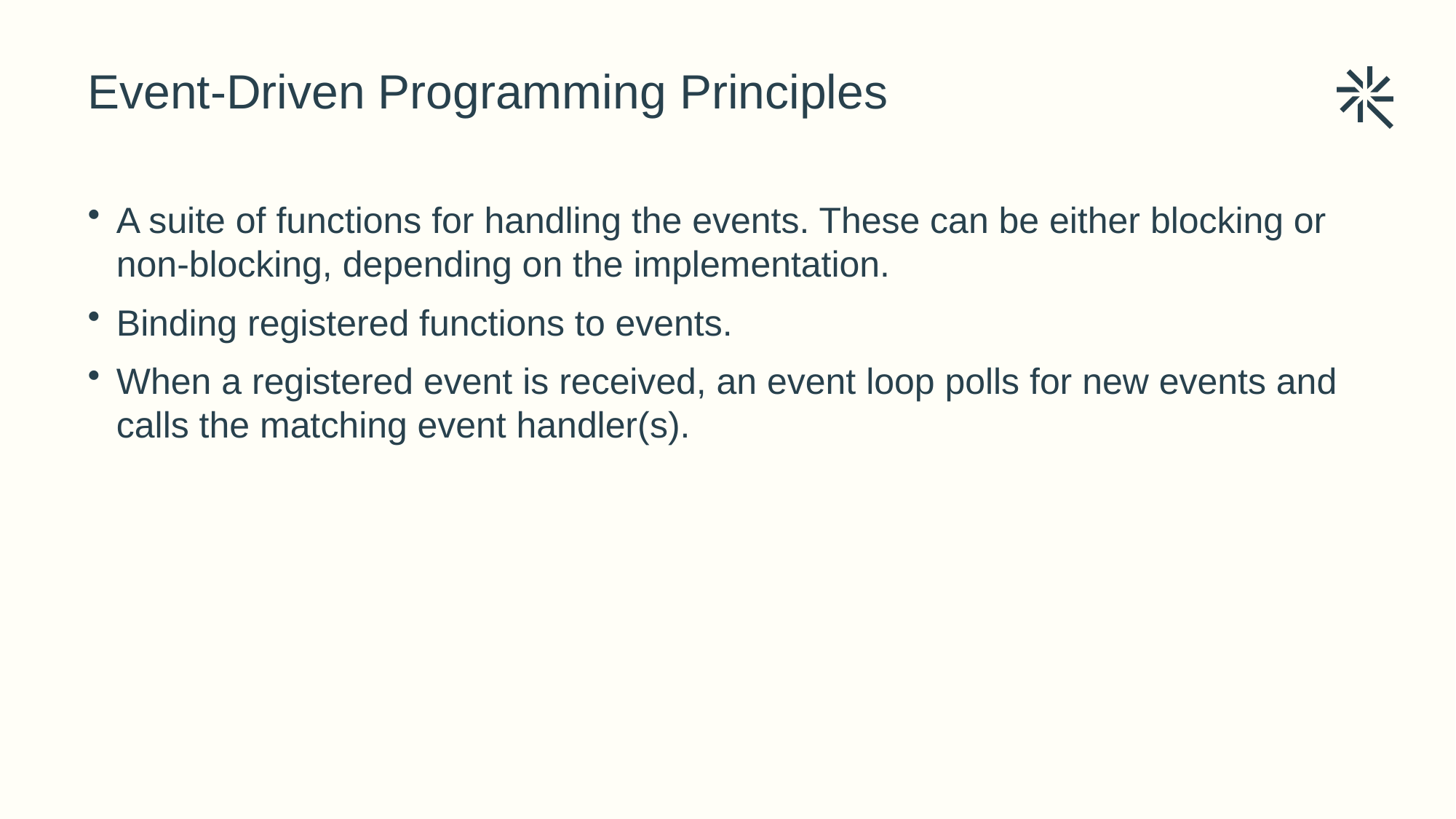

# Event-Driven Programming Principles
A suite of functions for handling the events. These can be either blocking or non-blocking, depending on the implementation.
Binding registered functions to events.
When a registered event is received, an event loop polls for new events and calls the matching event handler(s).